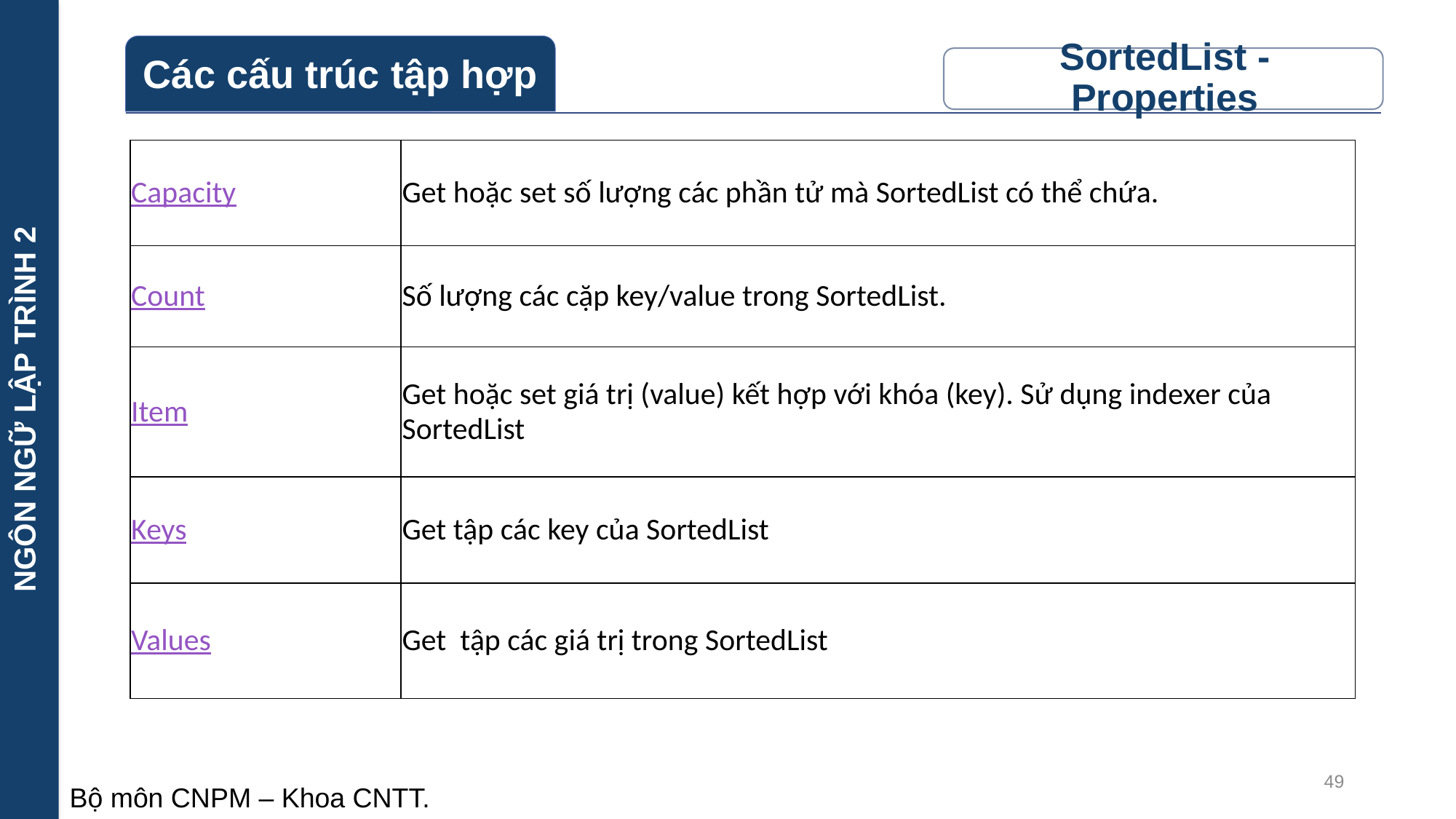

NGÔN NGỮ LẬP TRÌNH 2
Các cấu trúc tập hợp
SortedList - Properties
| Capacity | Get hoặc set số lượng các phần tử mà SortedList có thể chứa. |
| --- | --- |
| Count | Số lượng các cặp key/value trong SortedList. |
| Item | Get hoặc set giá trị (value) kết hợp với khóa (key). Sử dụng indexer của SortedList |
| Keys | Get tập các key của SortedList |
| Values | Get tập các giá trị trong SortedList |
49
Bộ môn CNPM – Khoa CNTT.